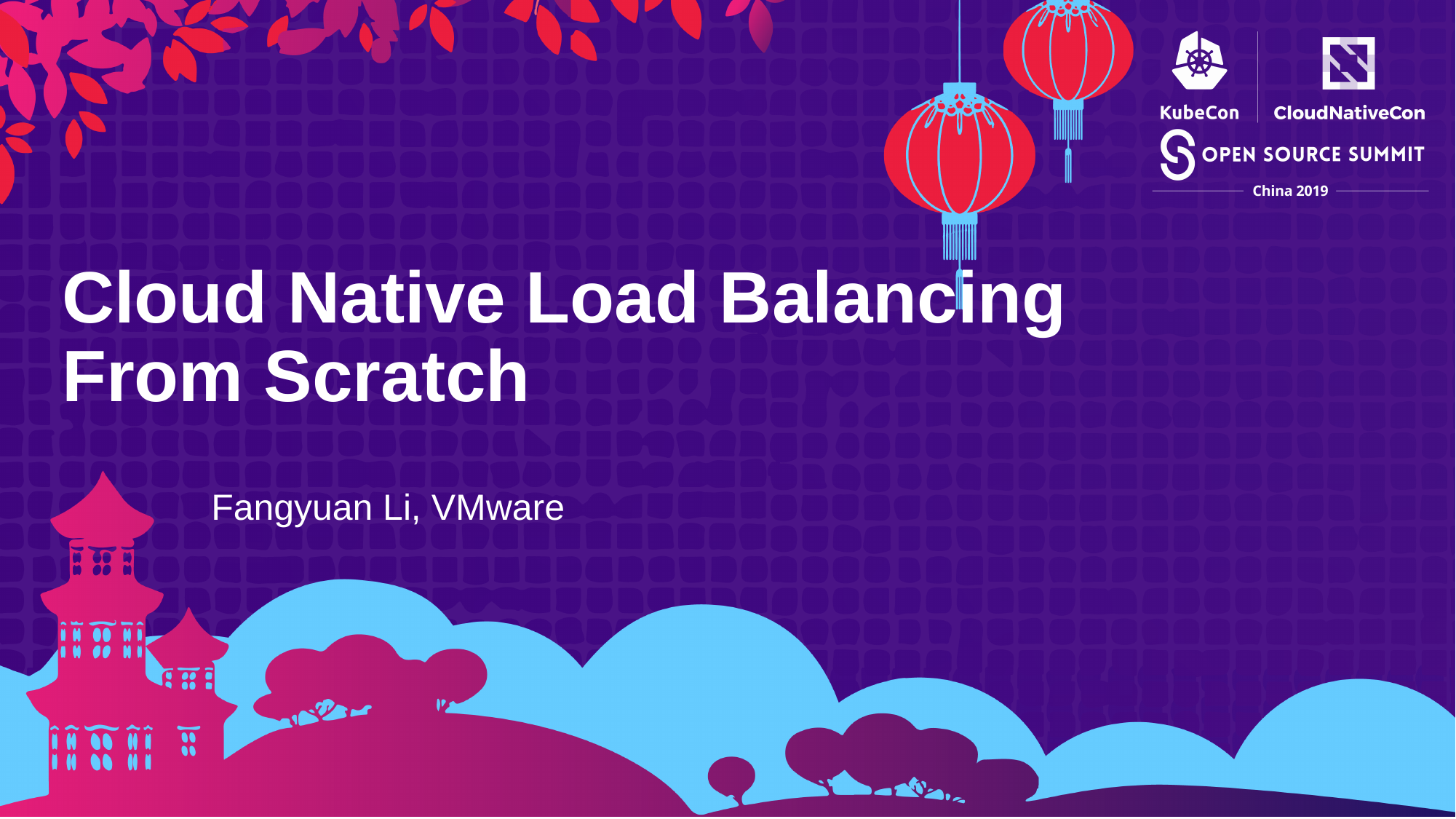

Cloud Native Load Balancing From Scratch
Fangyuan Li, VMware